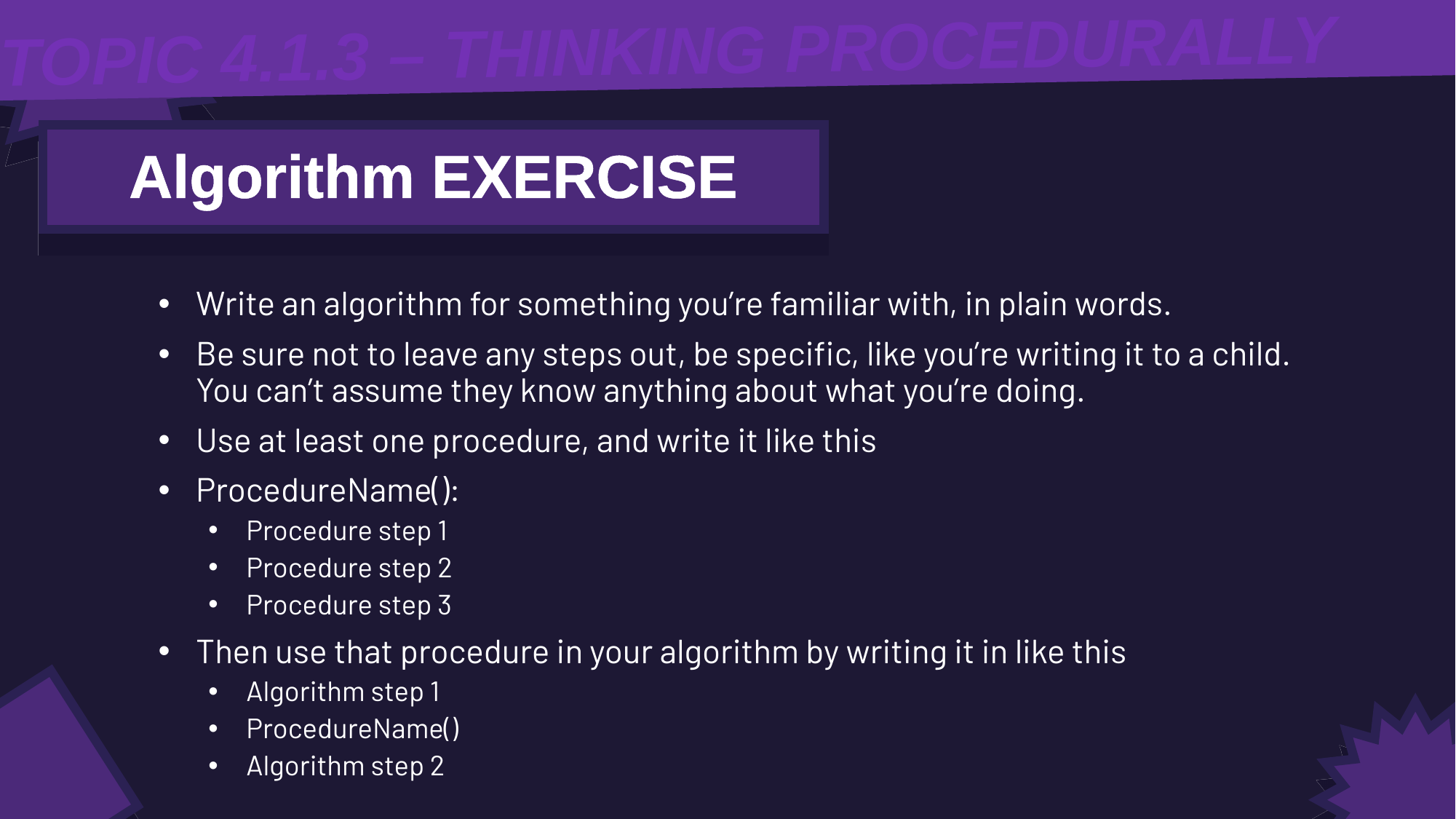

TOPIC 4.1.3 – THINKING PROCEDURALLY

Algorithm EXERCISE
Write an algorithm for something you’re familiar with, in plain words.
Be sure not to leave any steps out, be specific, like you’re writing it to a child. You can’t assume they know anything about what you’re doing.
Use at least one procedure, and write it like this
ProcedureName():
Procedure step 1
Procedure step 2
Procedure step 3
Then use that procedure in your algorithm by writing it in like this
Algorithm step 1
ProcedureName()
Algorithm step 2